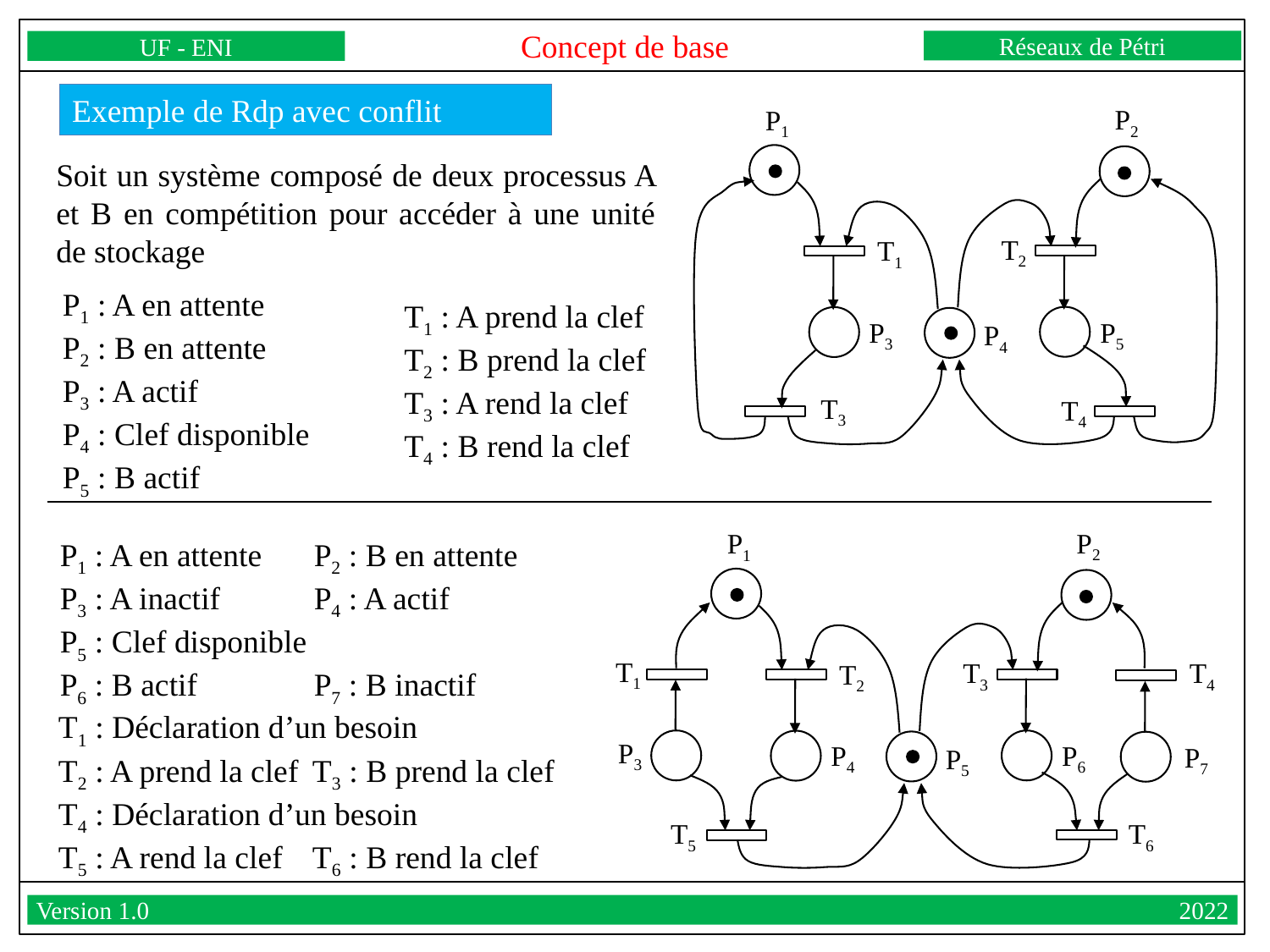

Concept de base
Réseaux de Pétri
UF - ENI
Version 1.0									2022
Exemple de Rdp avec conflit
P2
P1

Soit un système composé de deux processus A et B en compétition pour accéder à une unité de stockage

T2
T1

P1 : A en attente
P2 : B en attente
P3 : A actif
P4 : Clef disponible
P5 : B actif
T1 : A prend la clef
T2 : B prend la clef
T3 : A rend la clef
T4 : B rend la clef

P5
P3
P4

T3
T4

P2
P1
P1 : A en attente	P2 : B en attente
P3 : A inactif 	P4 : A actif
P5 : Clef disponible
P6 : B actif	P7 : B inactif

T1
T3
T4
T2

T1 : Déclaration d’un besoin
T2 : A prend la clef	T3 : B prend la clef
T4 : Déclaration d’un besoin
T5 : A rend la clef 	T6 : B rend la clef
P3

P6
P4
P7
P5

T5
T6